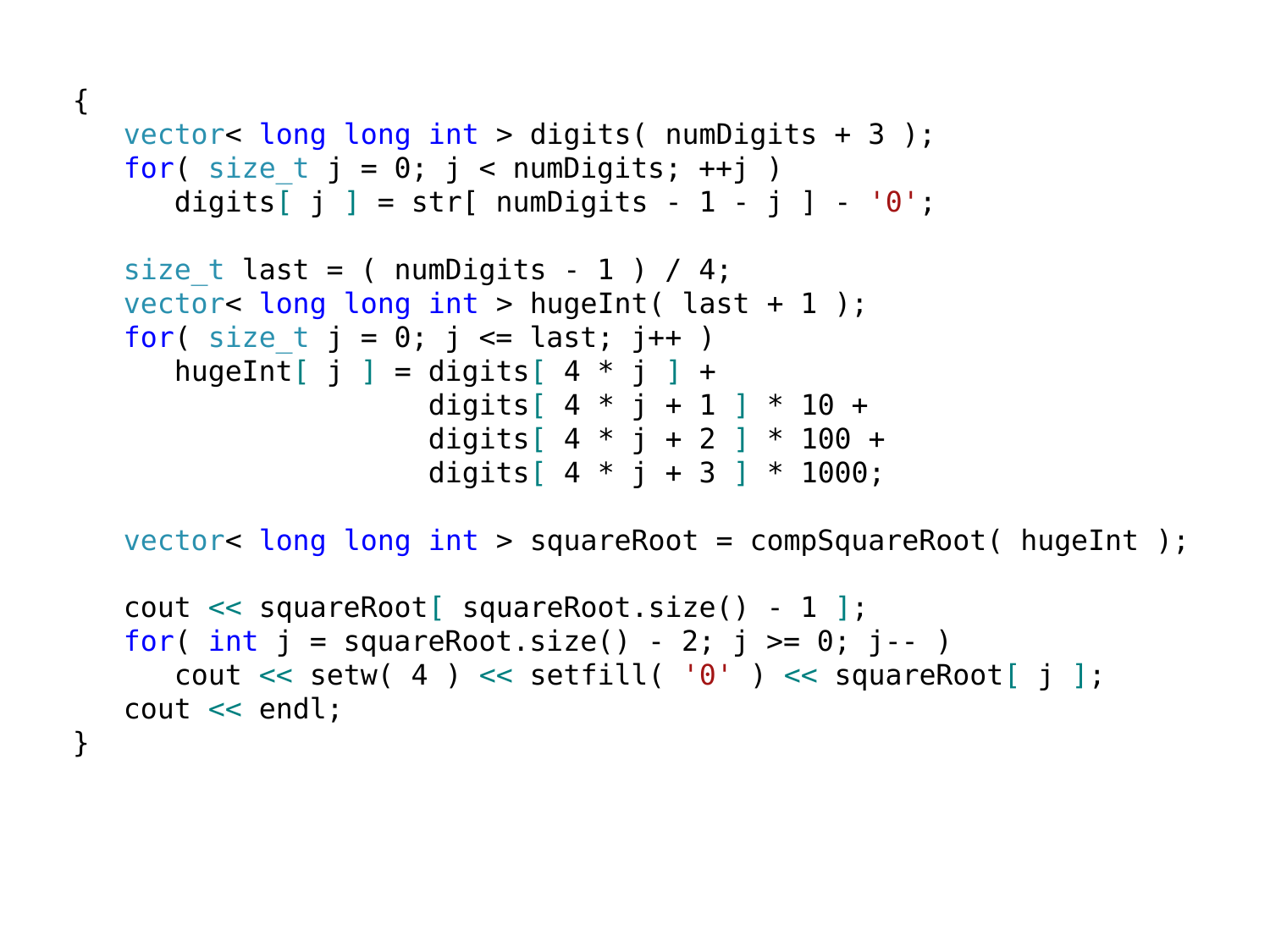

{
   vector< long long int > digits( numDigits + 3 );
   for( size_t j = 0; j < numDigits; ++j )
      digits[ j ] = str[ numDigits - 1 - j ] - '0';

   size_t last = ( numDigits - 1 ) / 4;
   vector< long long int > hugeInt( last + 1 );
   for( size_t j = 0; j <= last; j++ )
      hugeInt[ j ] = digits[ 4 * j ] +
                     digits[ 4 * j + 1 ] * 10 +
                     digits[ 4 * j + 2 ] * 100 +
                     digits[ 4 * j + 3 ] * 1000;

   vector< long long int > squareRoot = compSquareRoot( hugeInt );

   cout << squareRoot[ squareRoot.size() - 1 ];
   for( int j = squareRoot.size() - 2; j >= 0; j-- )
      cout << setw( 4 ) << setfill( '0' ) << squareRoot[ j ];
   cout << endl;
}